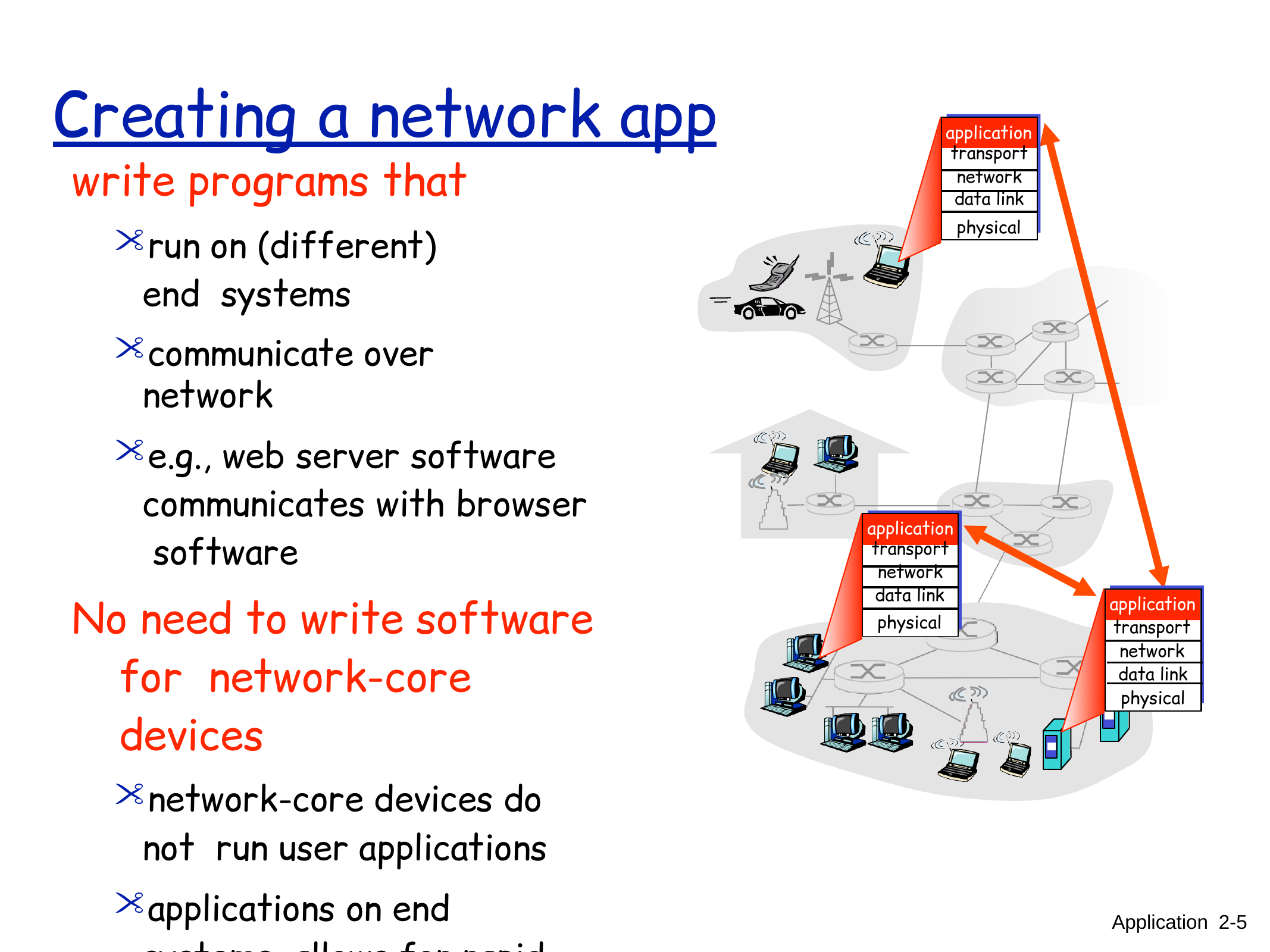

# Creating	a network app

| application |
| --- |
| transport |
| network |
| data link |
| physical |

write programs that
run on (different) end  systems
communicate over network
e.g., web server software  communicates with browser  software
No need to write software  for	network-core	devices
network-core devices do not  run user applications
applications on end systems  allows for rapid app  development, propagation

| application |
| --- |
| transport |
| network |
| data link |
| physical |

application
transport

network

data link

physical

Application 2-5